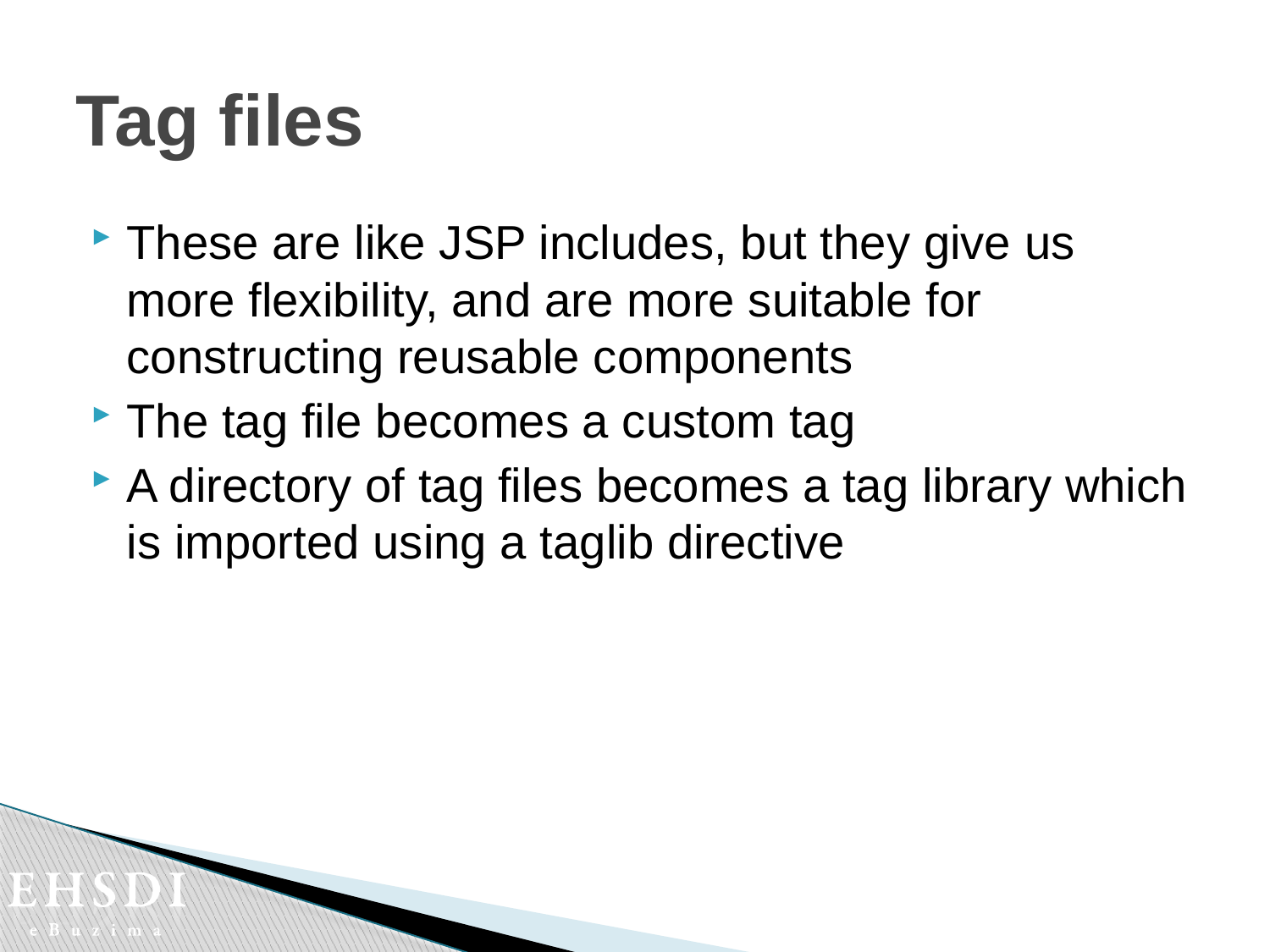

# Tag files
These are like JSP includes, but they give us more flexibility, and are more suitable for constructing reusable components
The tag file becomes a custom tag
A directory of tag files becomes a tag library which is imported using a taglib directive